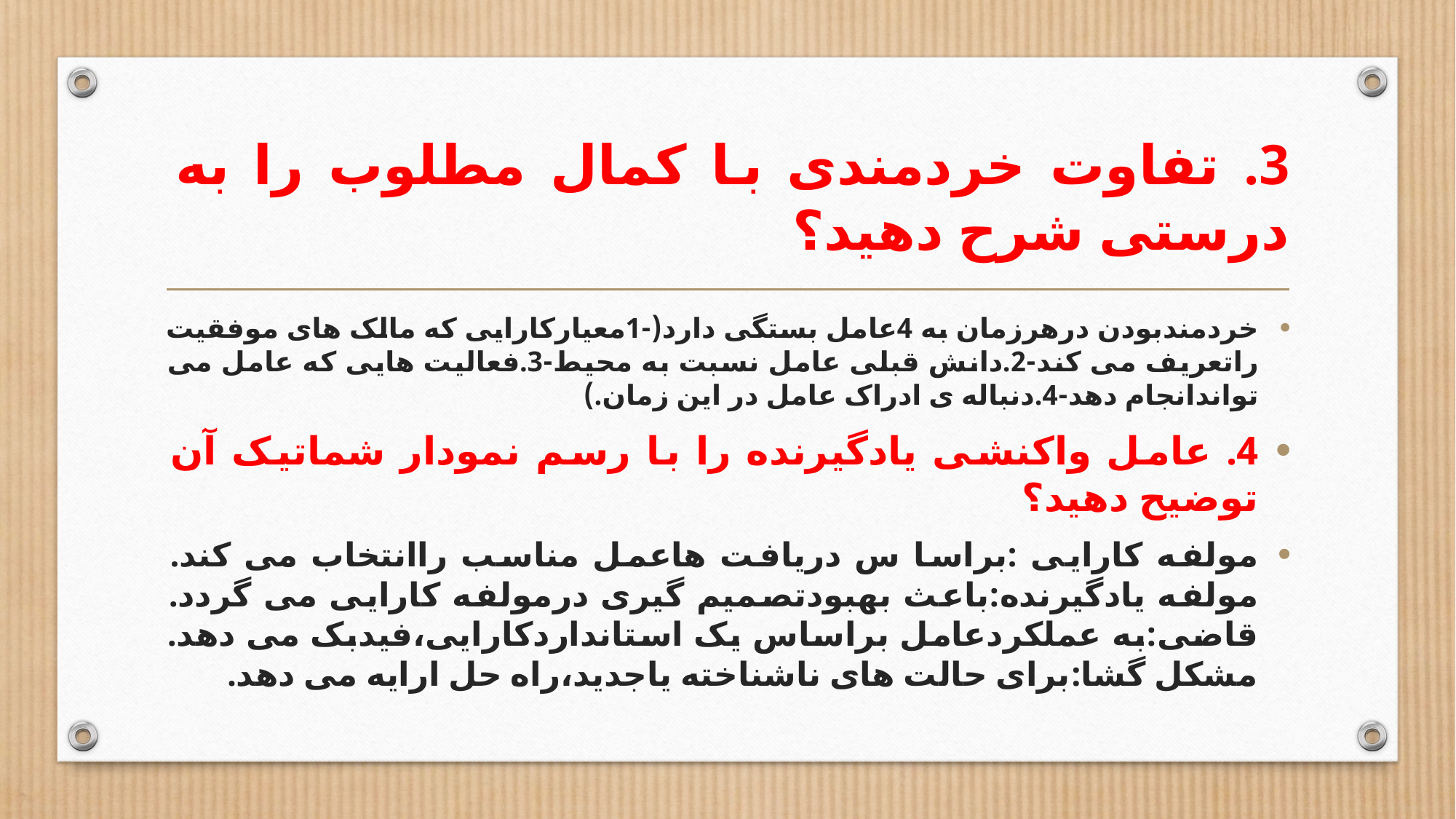

# 3. تفاوت خردمندی با کمال مطلوب را به درستی شرح دهید؟
خردمندبودن درهرزمان به 4عامل بستگی دارد(-1معیارکارایی که مالک های موفقیت راتعریف می کند-2.دانش قبلی عامل نسبت به محیط-3.فعالیت هایی که عامل می تواندانجام دهد-4.دنباله ی ادراک عامل در این زمان.)
4. عامل واکنشی یادگیرنده را با رسم نمودار شماتیک آن توضیح دهید؟
مولفه کارایی :براسا س دریافت هاعمل مناسب راانتخاب می کند. مولفه یادگیرنده:باعث بهبودتصمیم گیری درمولفه کارایی می گردد. قاضی:به عملکردعامل براساس یک استانداردکارایی،فیدبک می دهد. مشکل گشا:برای حالت های ناشناخته یاجدید،راه حل ارایه می دهد.